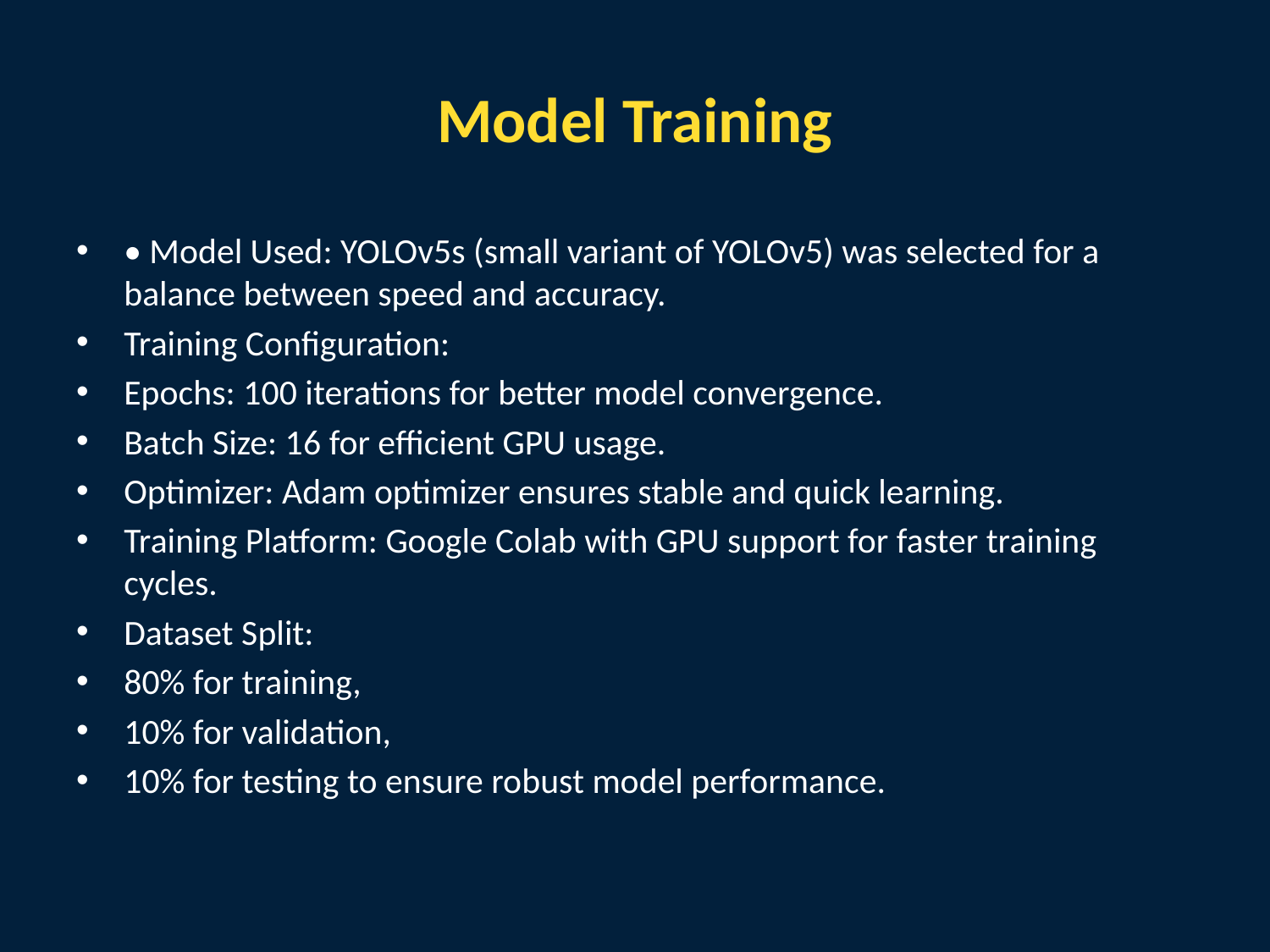

# Model Training
• Model Used: YOLOv5s (small variant of YOLOv5) was selected for a balance between speed and accuracy.
Training Configuration:
Epochs: 100 iterations for better model convergence.
Batch Size: 16 for efficient GPU usage.
Optimizer: Adam optimizer ensures stable and quick learning.
Training Platform: Google Colab with GPU support for faster training cycles.
Dataset Split:
80% for training,
10% for validation,
10% for testing to ensure robust model performance.